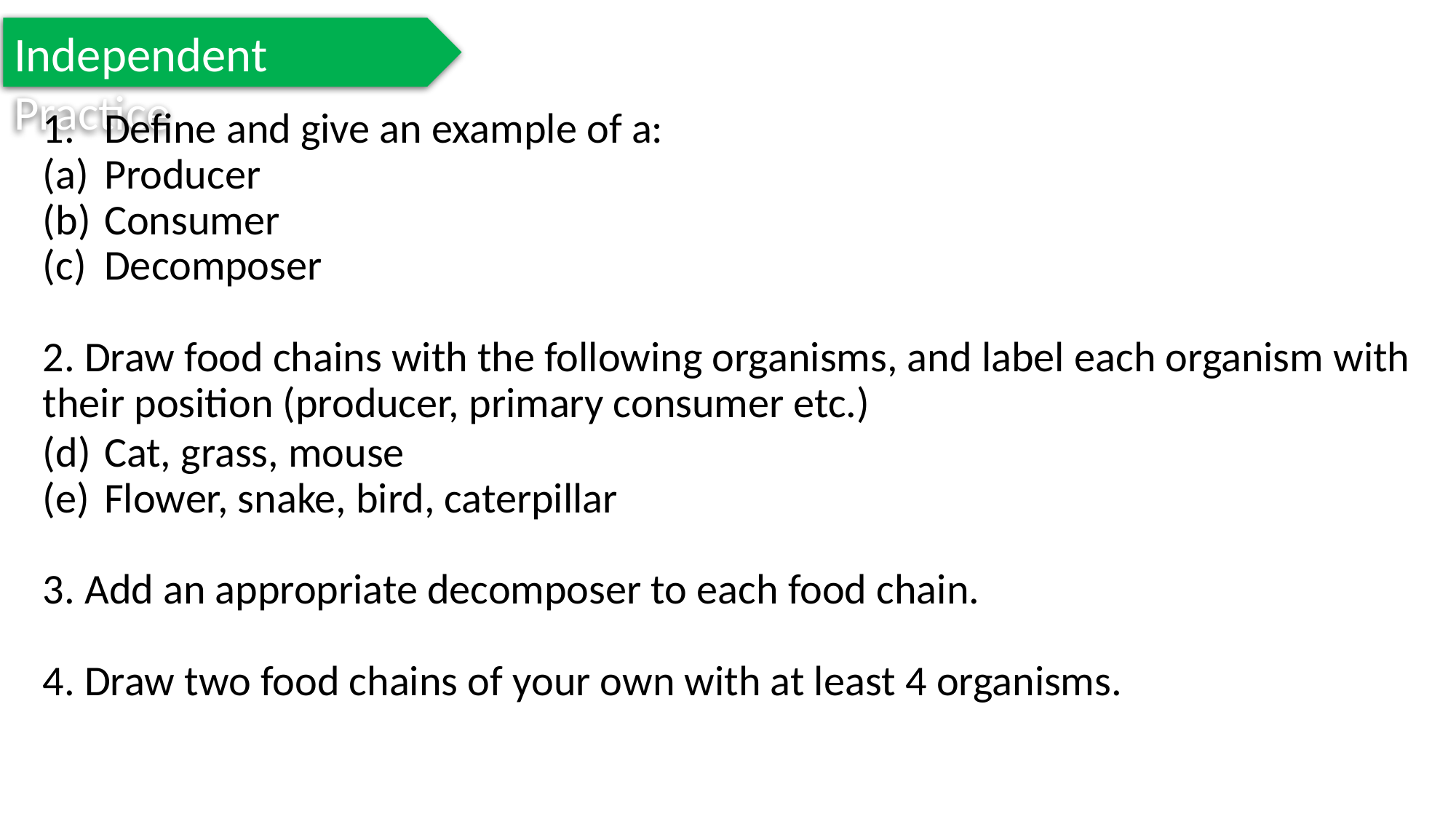

Independent Practice
Define and give an example of a:
Producer
Consumer
Decomposer

2. Draw food chains with the following organisms, and label each organism with their position (producer, primary consumer etc.)

Cat, grass, mouse
Flower, snake, bird, caterpillar

3. Add an appropriate decomposer to each food chain.

4. Draw two food chains of your own with at least 4 organisms.